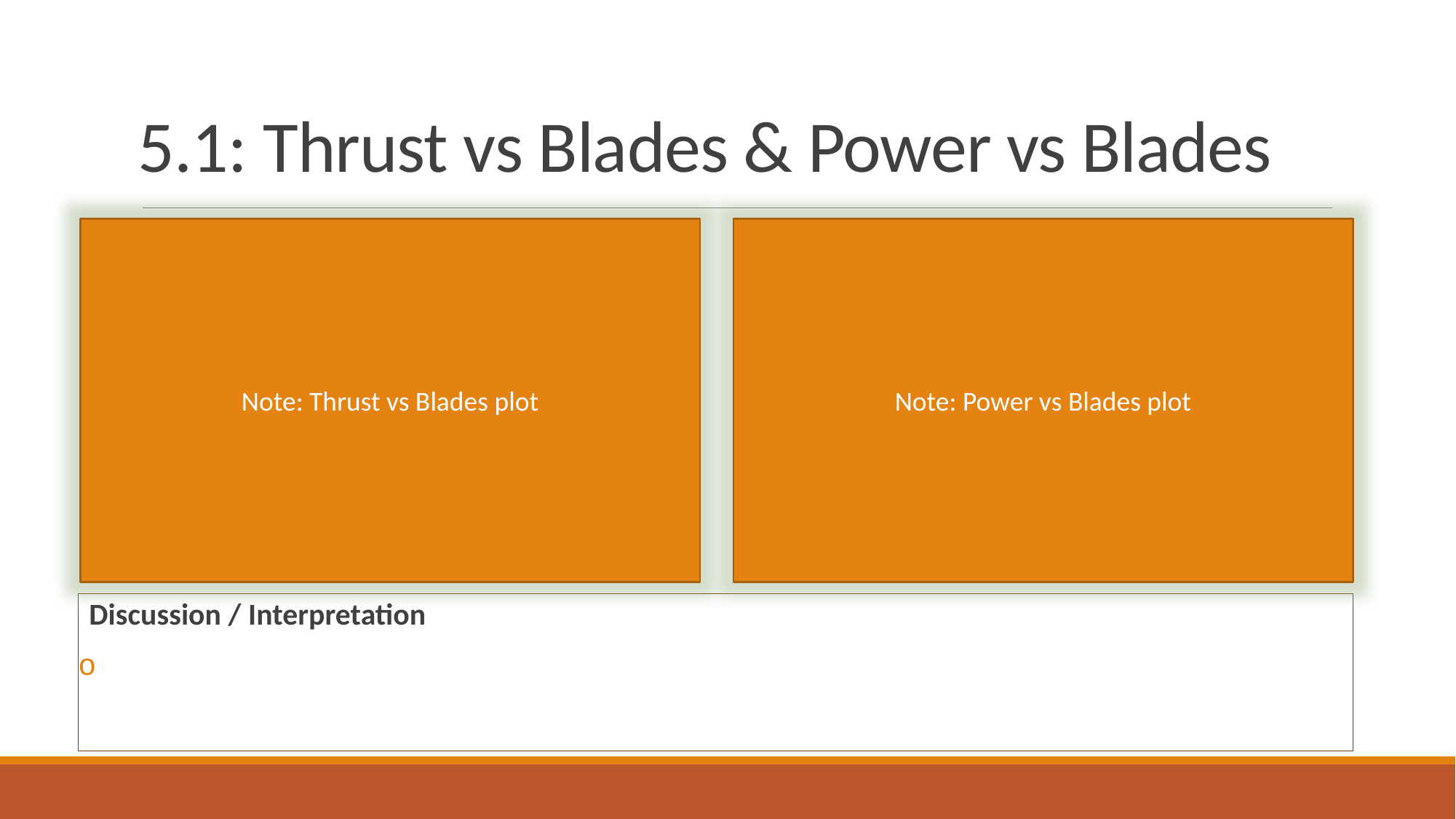

# 5.1: Thrust vs Blades & Power vs Blades
Note: Thrust vs Blades plot
Note: Power vs Blades plot
Discussion / Interpretation